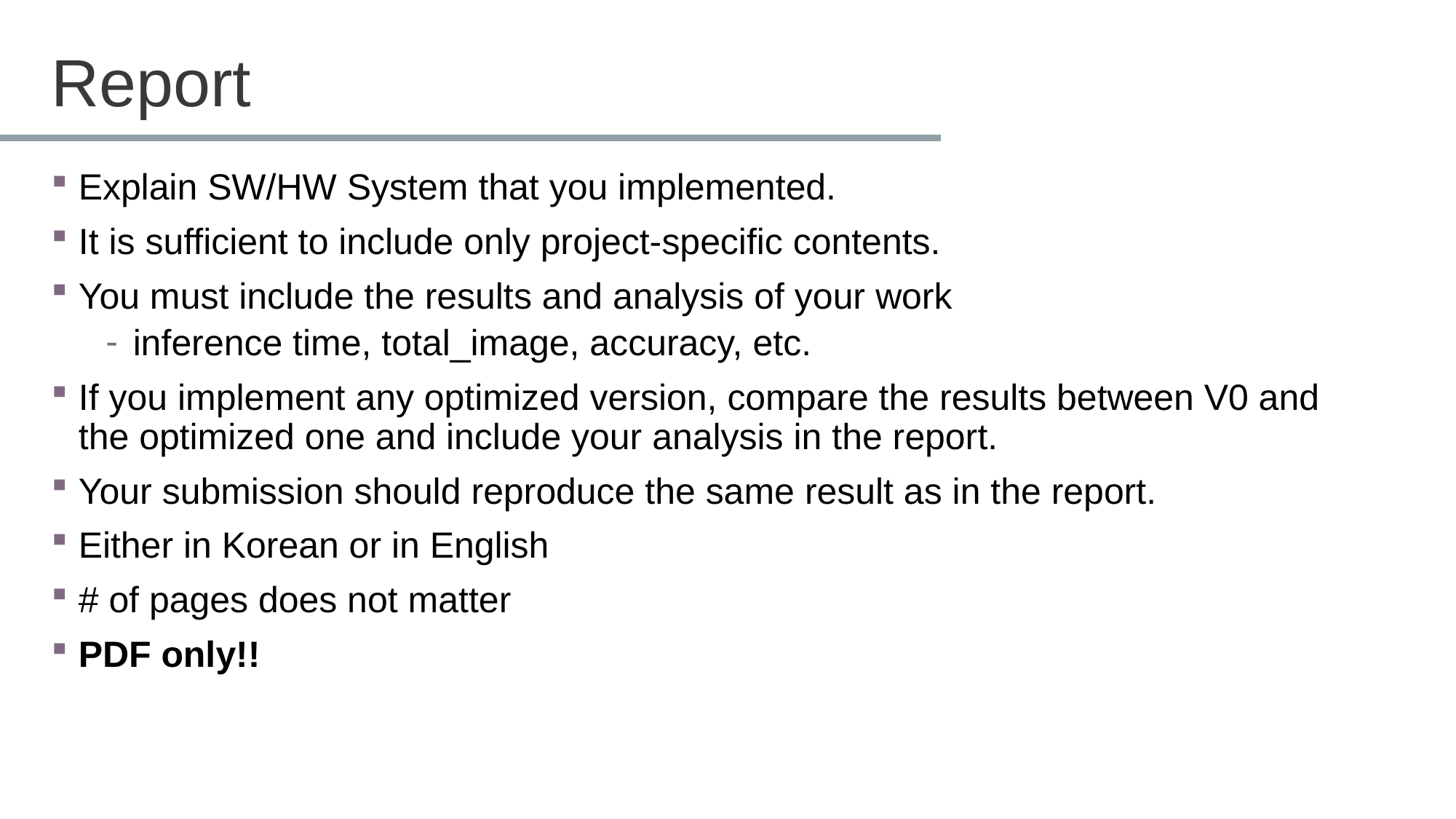

# Report
Explain SW/HW System that you implemented.
It is sufficient to include only project-specific contents.
You must include the results and analysis of your work
inference time, total_image, accuracy, etc.
If you implement any optimized version, compare the results between V0 and the optimized one and include your analysis in the report.
Your submission should reproduce the same result as in the report.
Either in Korean or in English
# of pages does not matter
PDF only!!